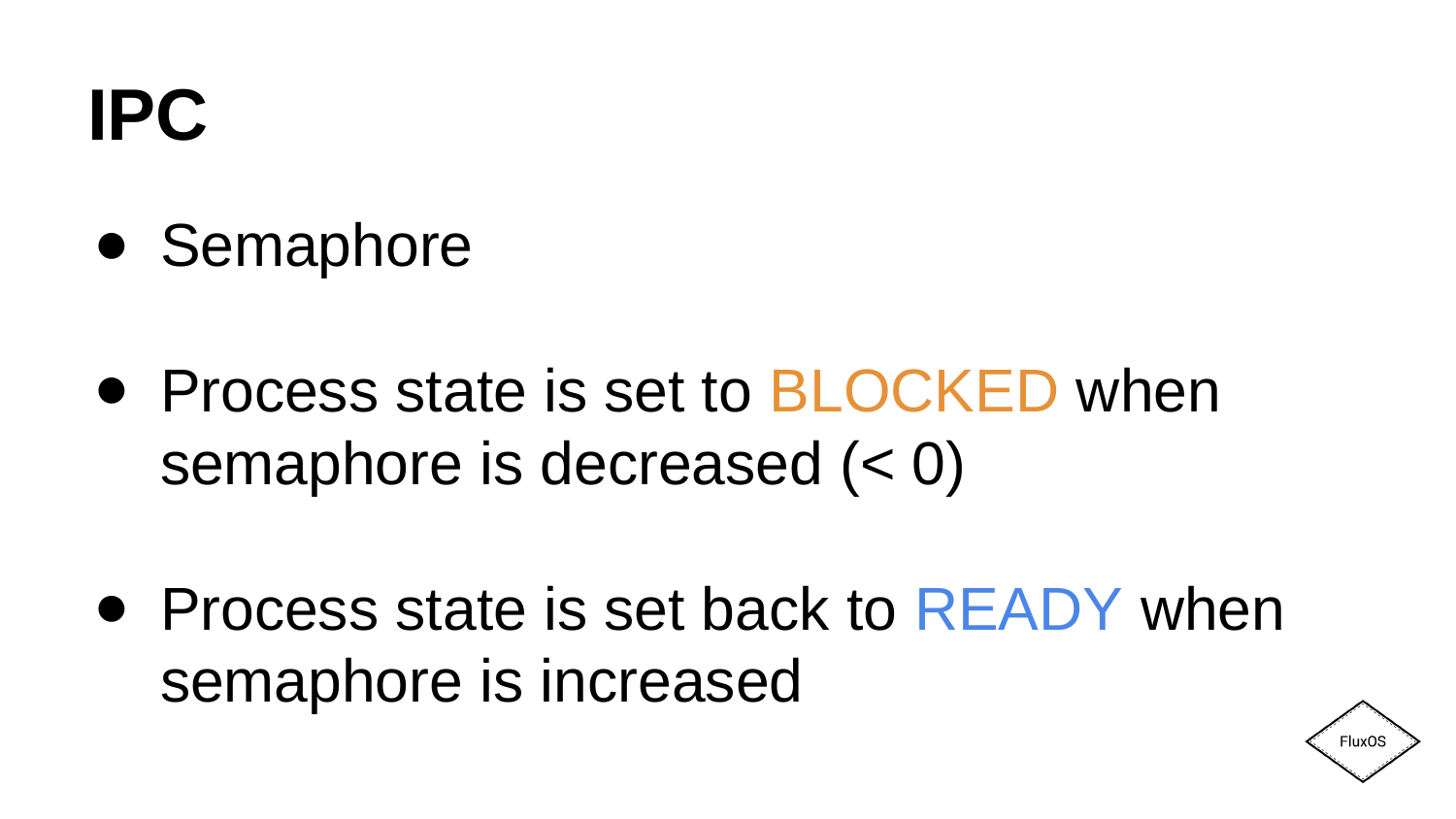

# IPC
Semaphore

Process state is set to BLOCKED when semaphore is decreased (< 0)

Process state is set back to READY when semaphore is increased